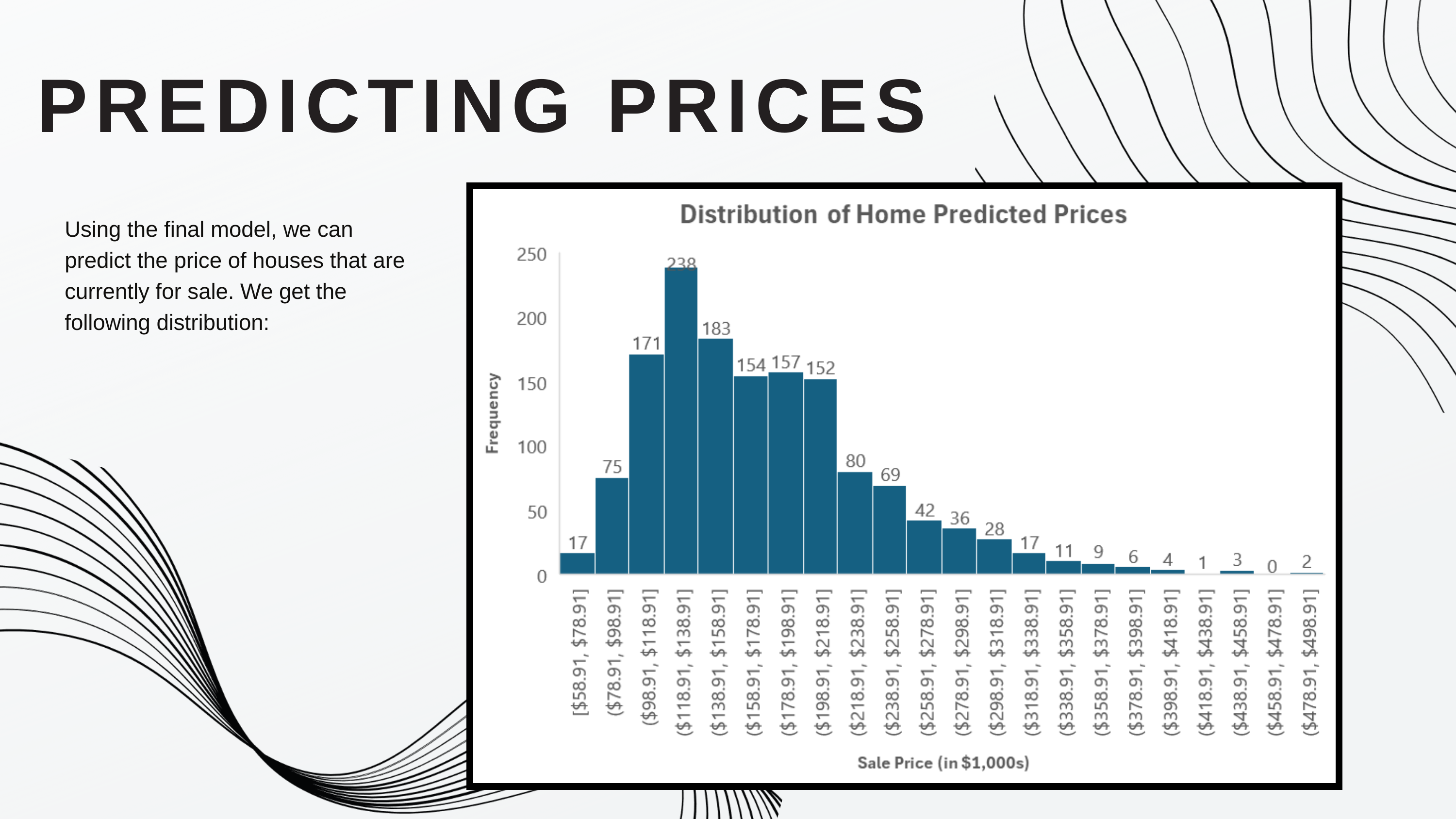

PREDICTING PRICES

Using the final model, we can predict the price of houses that are currently for sale. We get the following distribution: